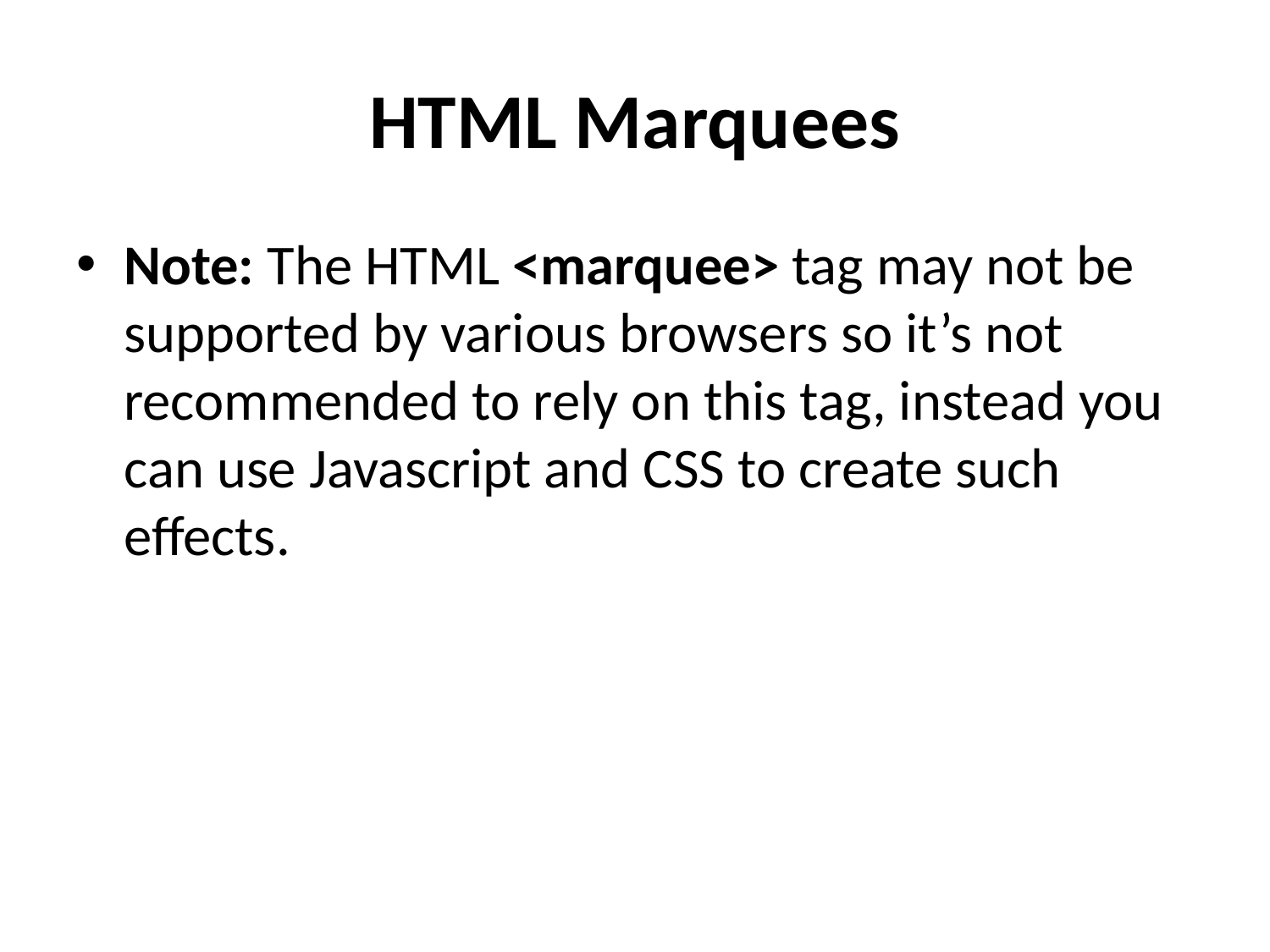

# HTML Marquees
Note: The HTML <marquee> tag may not be supported by various browsers so it’s not recommended to rely on this tag, instead you can use Javascript and CSS to create such effects.